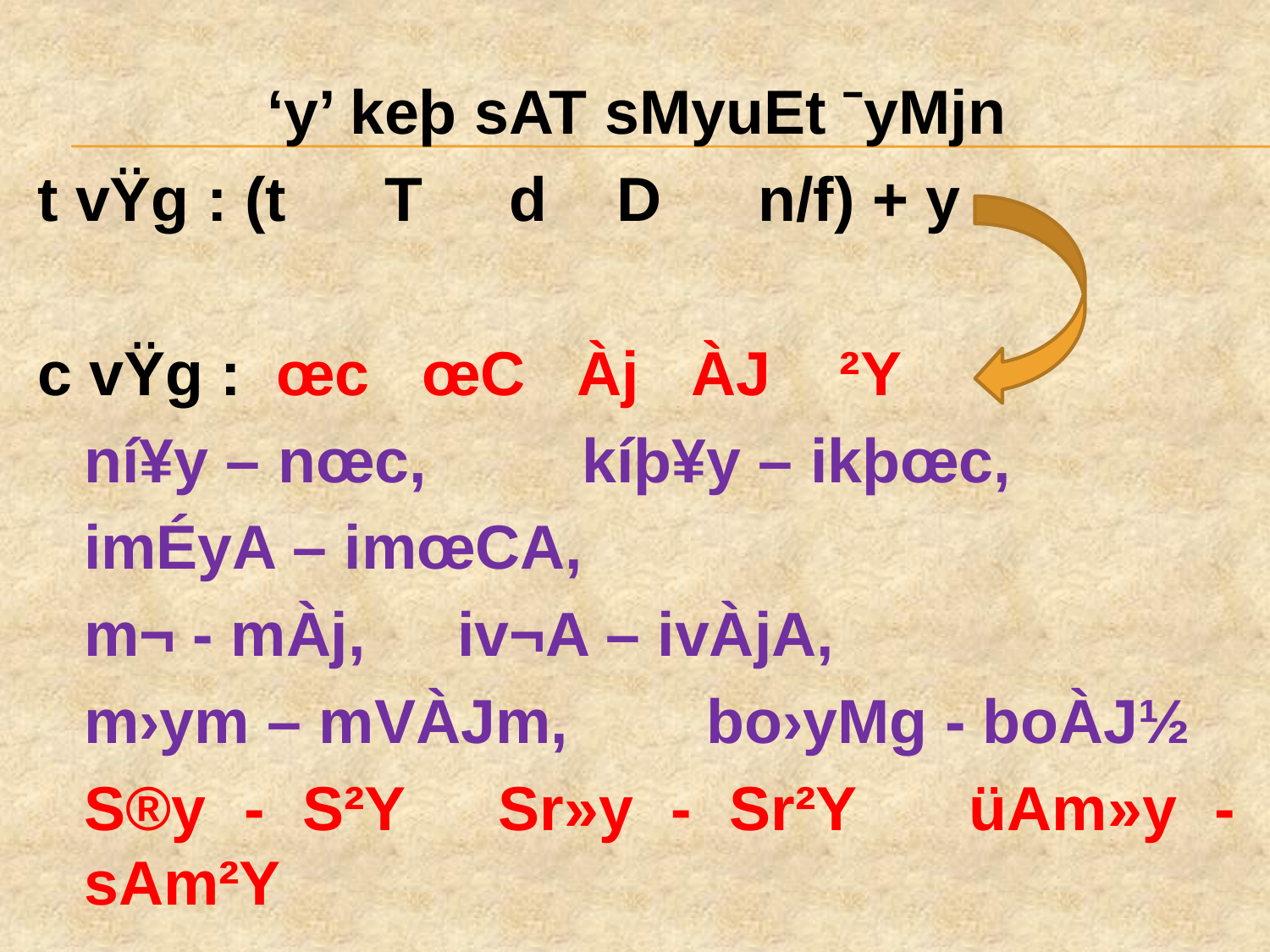

#
‘y’ keþ sAT sMyuEt ˉyMjn
t vŸg : (t	   T     d    D	   n/f) + y

c vŸg :  œc   œC   Àj   ÀJ    ²Y
	ní¥y – nœc,  		kíþ¥y – ikþœc,
	imÉyA – imœCA,
	m¬ - mÀj, 		iv¬A – ivÀjA,
	m›ym – mVÀJm, 	bo›yMg - boÀJ½
	S®y - S²Y		Sr»y - Sr²Y   üAm»y - sAm²Y